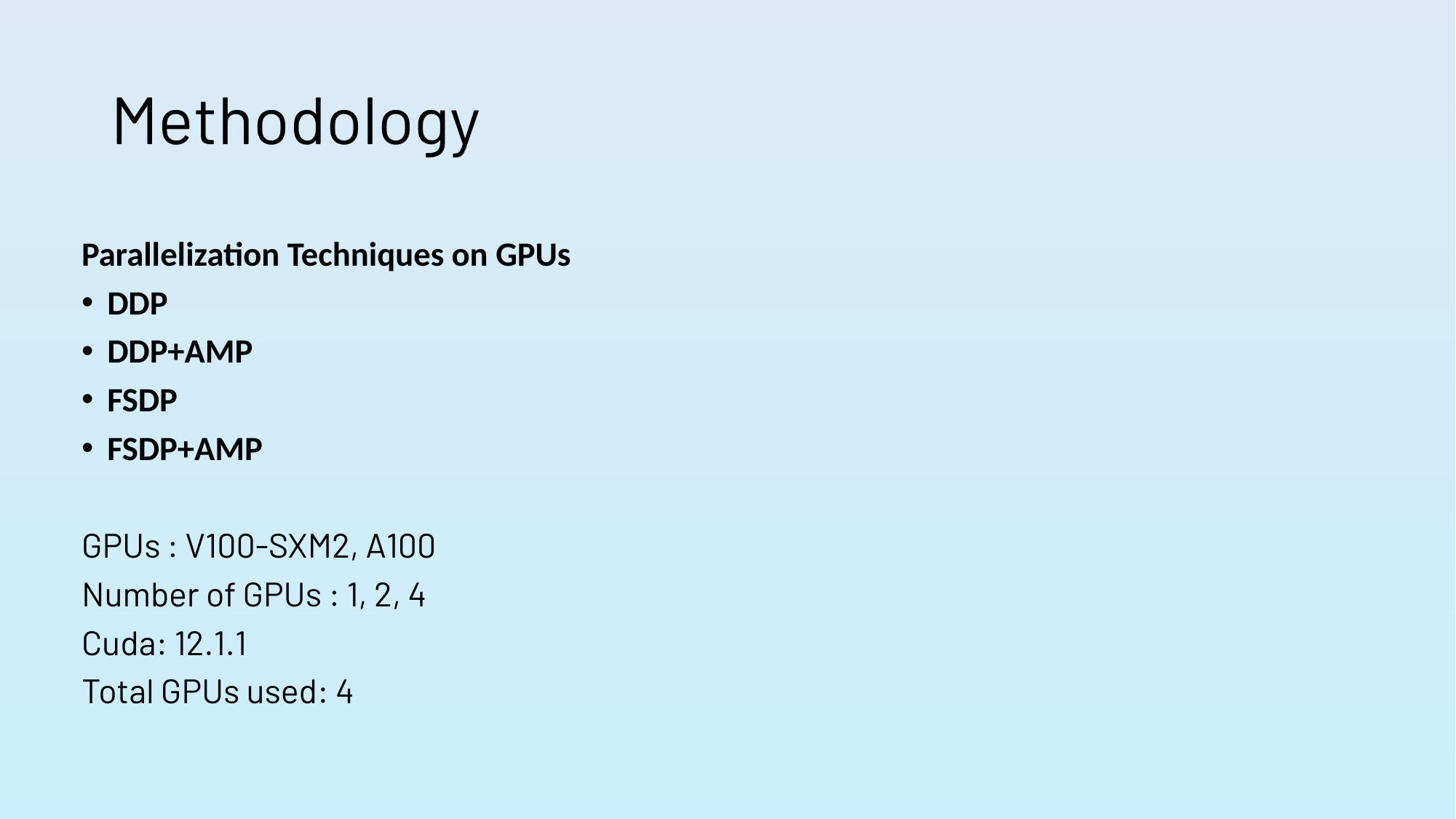

# Methodology

Parallelization Techniques on GPUs
DDP
DDP+AMP
FSDP
FSDP+AMP

GPUs : V100-SXM2, A100
Number of GPUs : 1, 2, 4
Cuda: 12.1.1
Total GPUs used: 4